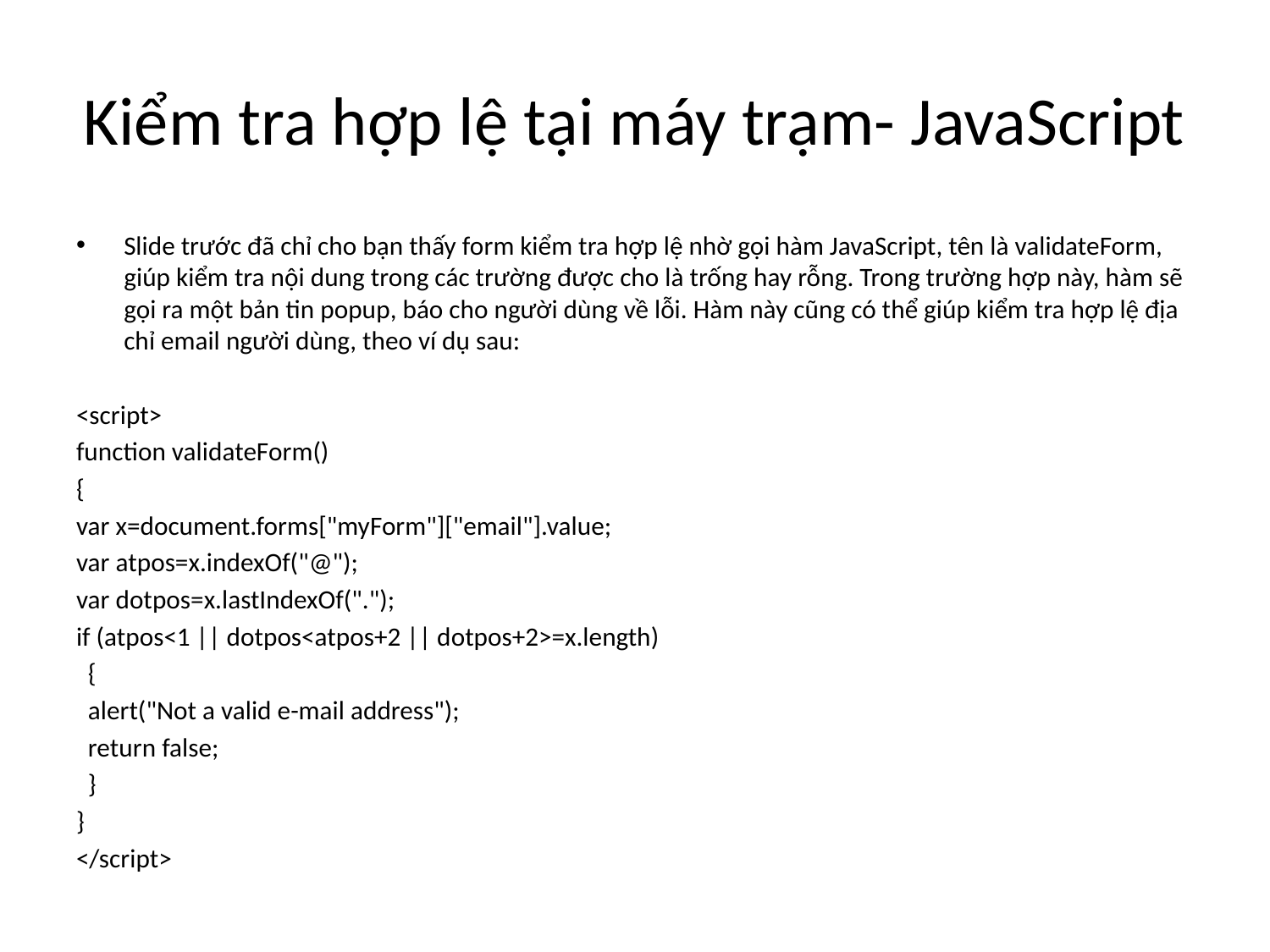

# Kiểm tra hợp lệ tại máy trạm- JavaScript
Slide trước đã chỉ cho bạn thấy form kiểm tra hợp lệ nhờ gọi hàm JavaScript, tên là validateForm, giúp kiểm tra nội dung trong các trường được cho là trống hay rỗng. Trong trường hợp này, hàm sẽ gọi ra một bản tin popup, báo cho người dùng về lỗi. Hàm này cũng có thể giúp kiểm tra hợp lệ địa chỉ email người dùng, theo ví dụ sau:

<script>
function validateForm()
{
var x=document.forms["myForm"]["email"].value;
var atpos=x.indexOf("@");
var dotpos=x.lastIndexOf(".");
if (atpos<1 || dotpos<atpos+2 || dotpos+2>=x.length)
  {
  alert("Not a valid e-mail address");
  return false;
  }
}
</script>